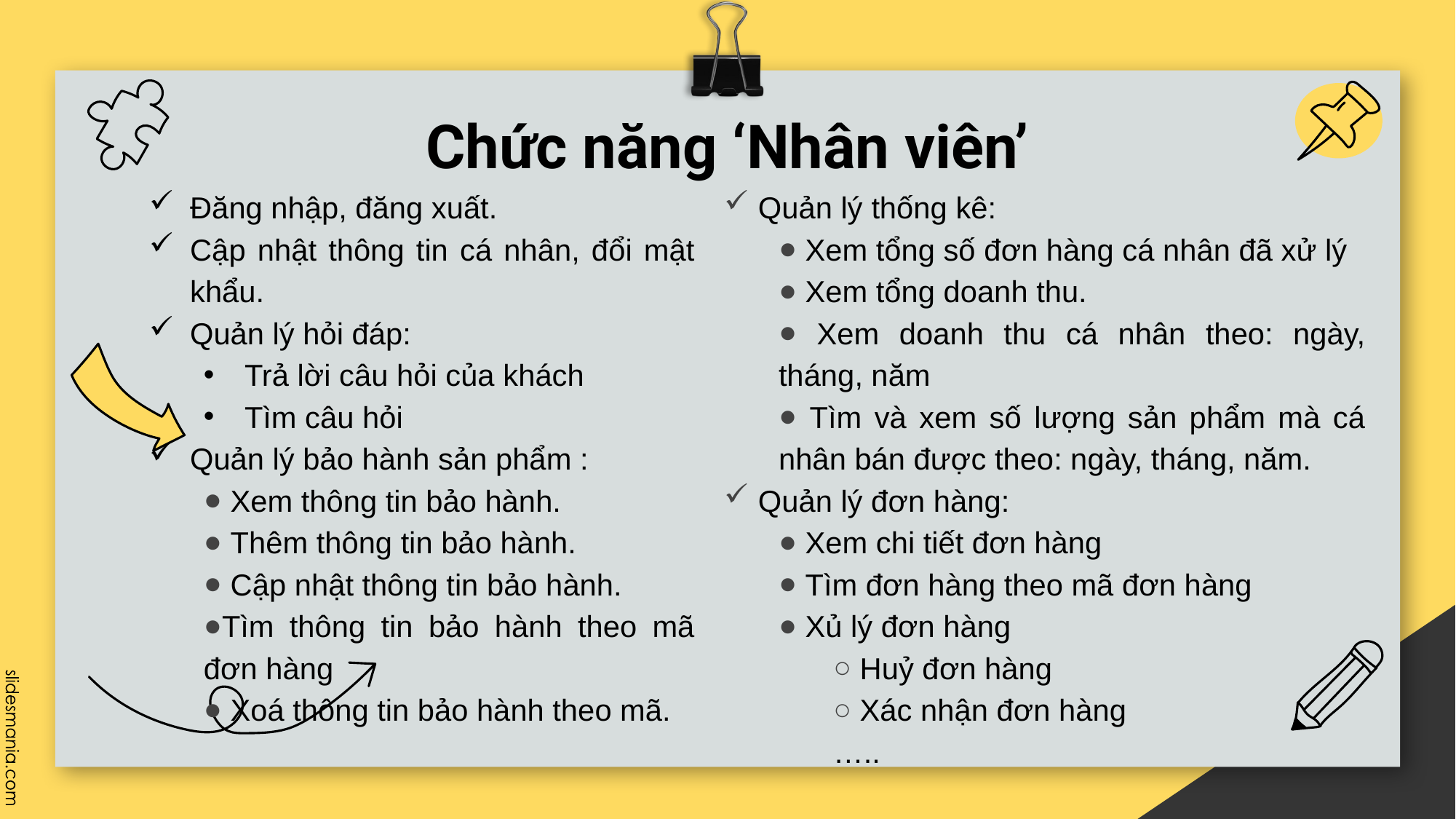

# Chức năng ‘Nhân viên’
Quản lý thống kê:
 Xem tổng số đơn hàng cá nhân đã xử lý
 Xem tổng doanh thu.
 Xem doanh thu cá nhân theo: ngày, tháng, năm
 Tìm và xem số lượng sản phẩm mà cá nhân bán được theo: ngày, tháng, năm.
Quản lý đơn hàng:
 Xem chi tiết đơn hàng
 Tìm đơn hàng theo mã đơn hàng
 Xủ lý đơn hàng
 Huỷ đơn hàng
 Xác nhận đơn hàng
…..
Đăng nhập, đăng xuất.
Cập nhật thông tin cá nhân, đổi mật khẩu.
Quản lý hỏi đáp:
Trả lời câu hỏi của khách
Tìm câu hỏi
Quản lý bảo hành sản phẩm :
 Xem thông tin bảo hành.
 Thêm thông tin bảo hành.
 Cập nhật thông tin bảo hành.
Tìm thông tin bảo hành theo mã đơn hàng
 Xoá thông tin bảo hành theo mã.